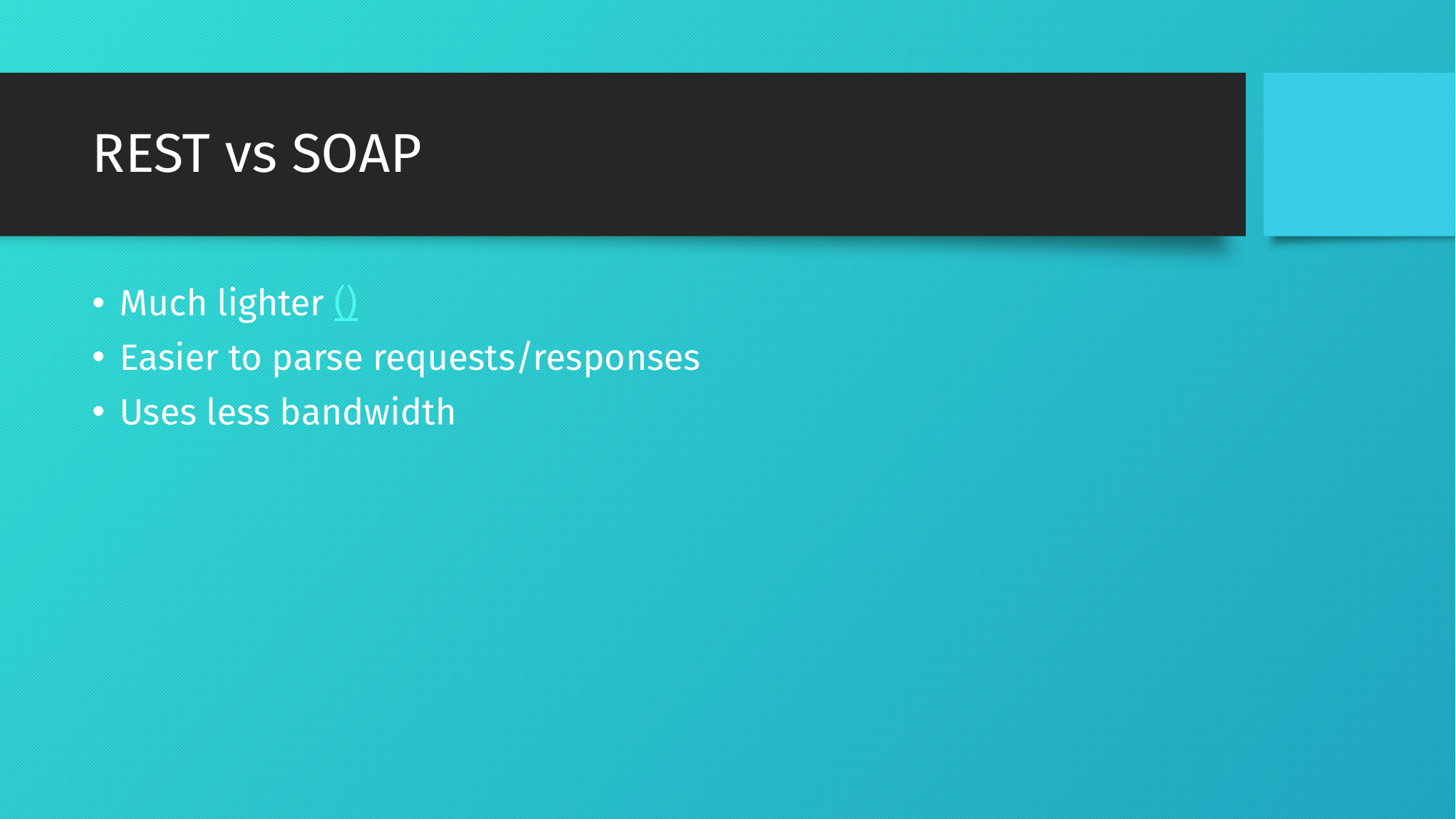

# REST vs SOAP
Much lighter ()
Easier to parse requests/responses
Uses less bandwidth